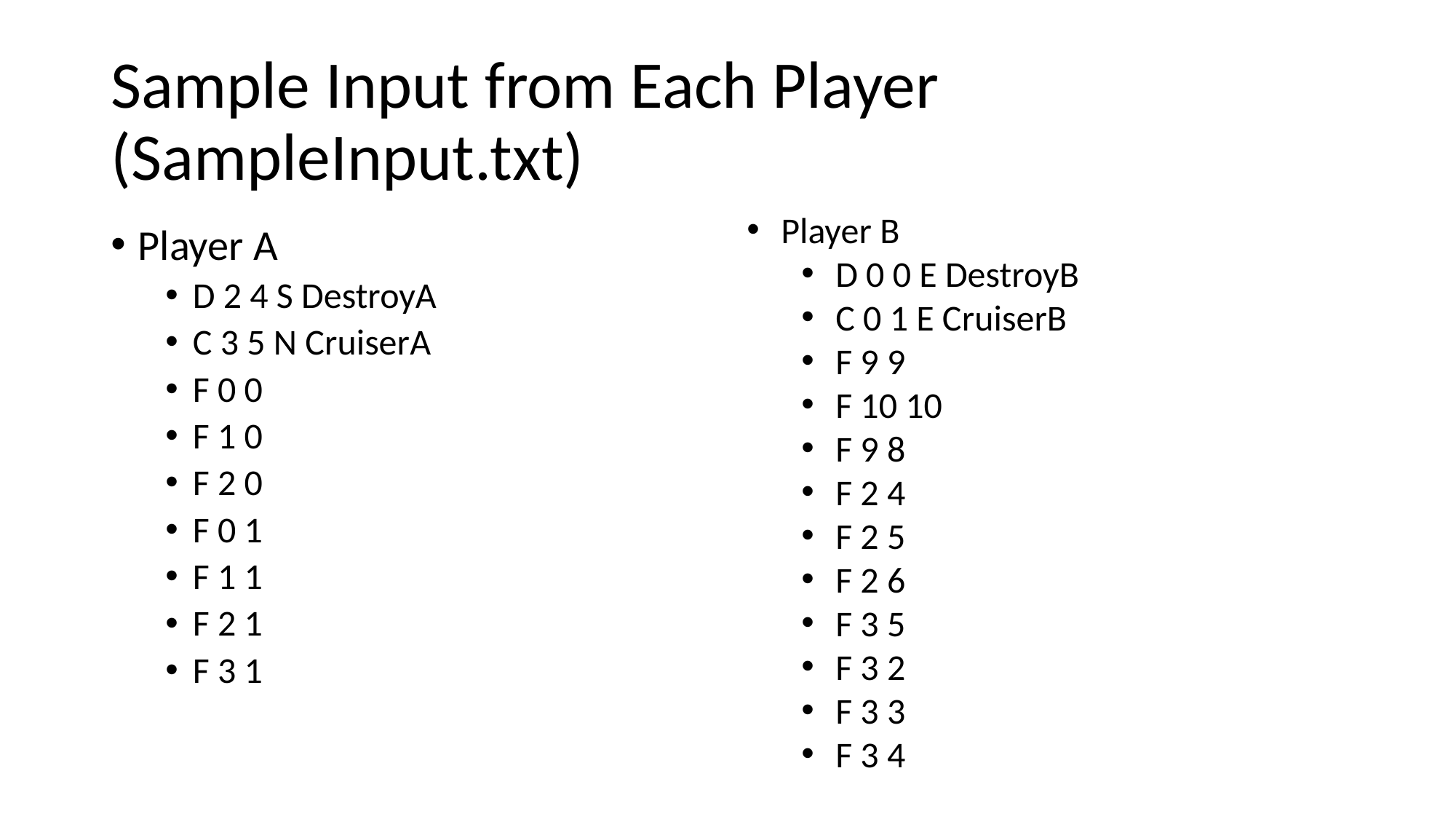

# Sample Input from Each Player (SampleInput.txt)
Player B
D 0 0 E DestroyB
C 0 1 E CruiserB
F 9 9
F 10 10
F 9 8
F 2 4
F 2 5
F 2 6
F 3 5
F 3 2
F 3 3
F 3 4
Player A
D 2 4 S DestroyA
C 3 5 N CruiserA
F 0 0
F 1 0
F 2 0
F 0 1
F 1 1
F 2 1
F 3 1